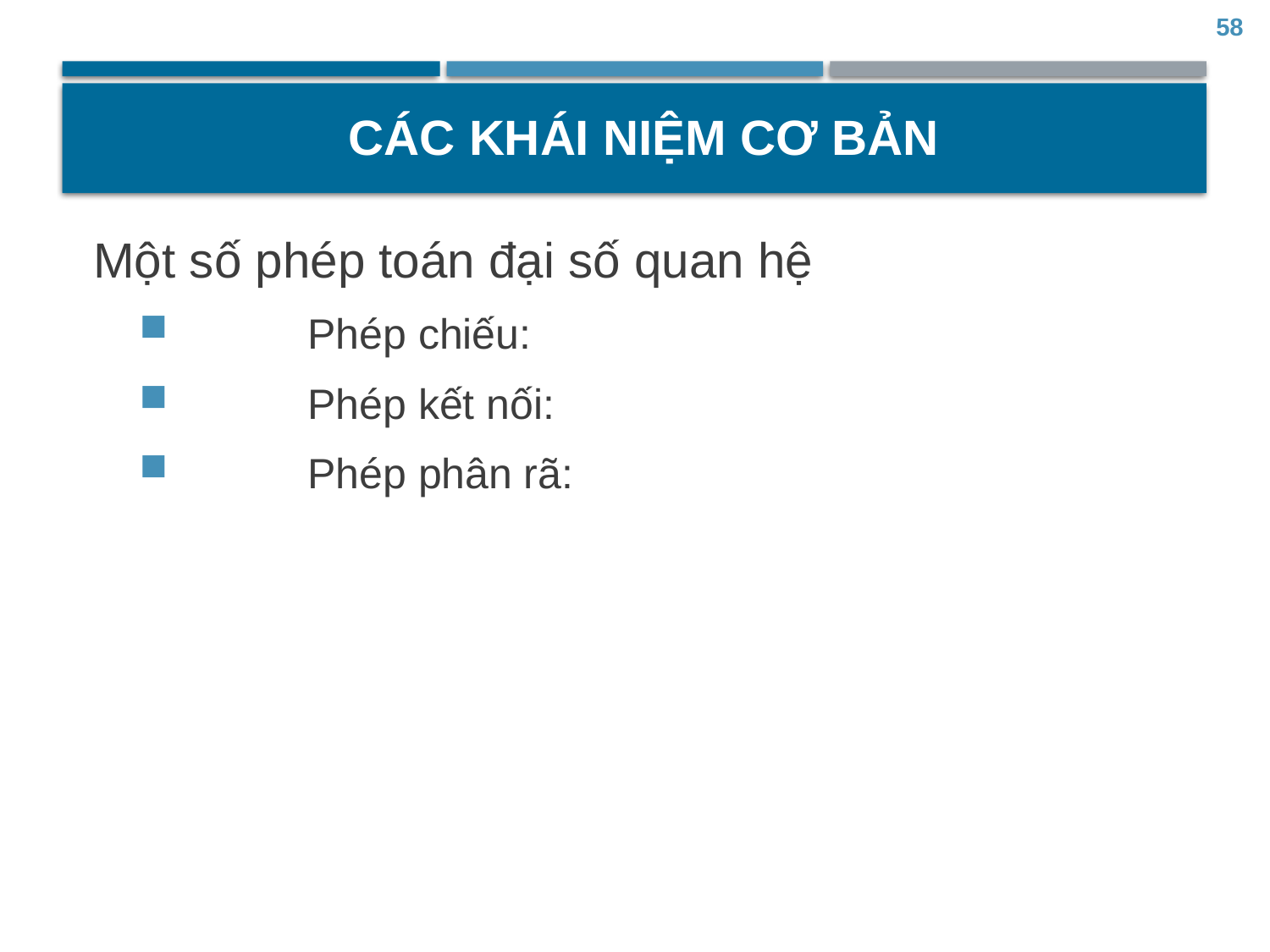

58
# Các khái niệm cơ bản
Một số phép toán đại số quan hệ
	Phép chiếu:
	Phép kết nối:
	Phép phân rã: